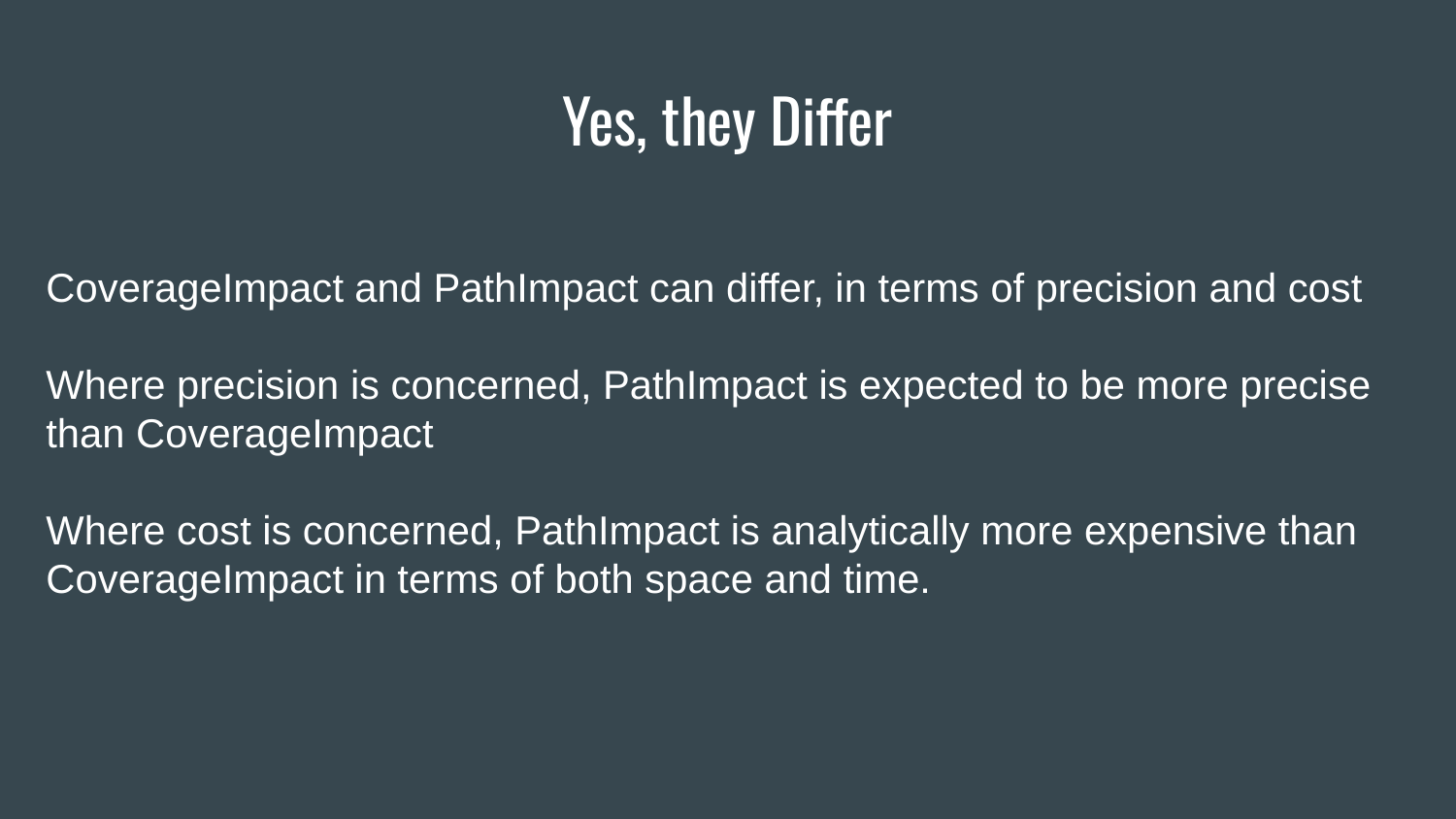

# Yes, they Differ
CoverageImpact and PathImpact can differ, in terms of precision and cost
Where precision is concerned, PathImpact is expected to be more precise than CoverageImpact

Where cost is concerned, PathImpact is analytically more expensive than CoverageImpact in terms of both space and time.